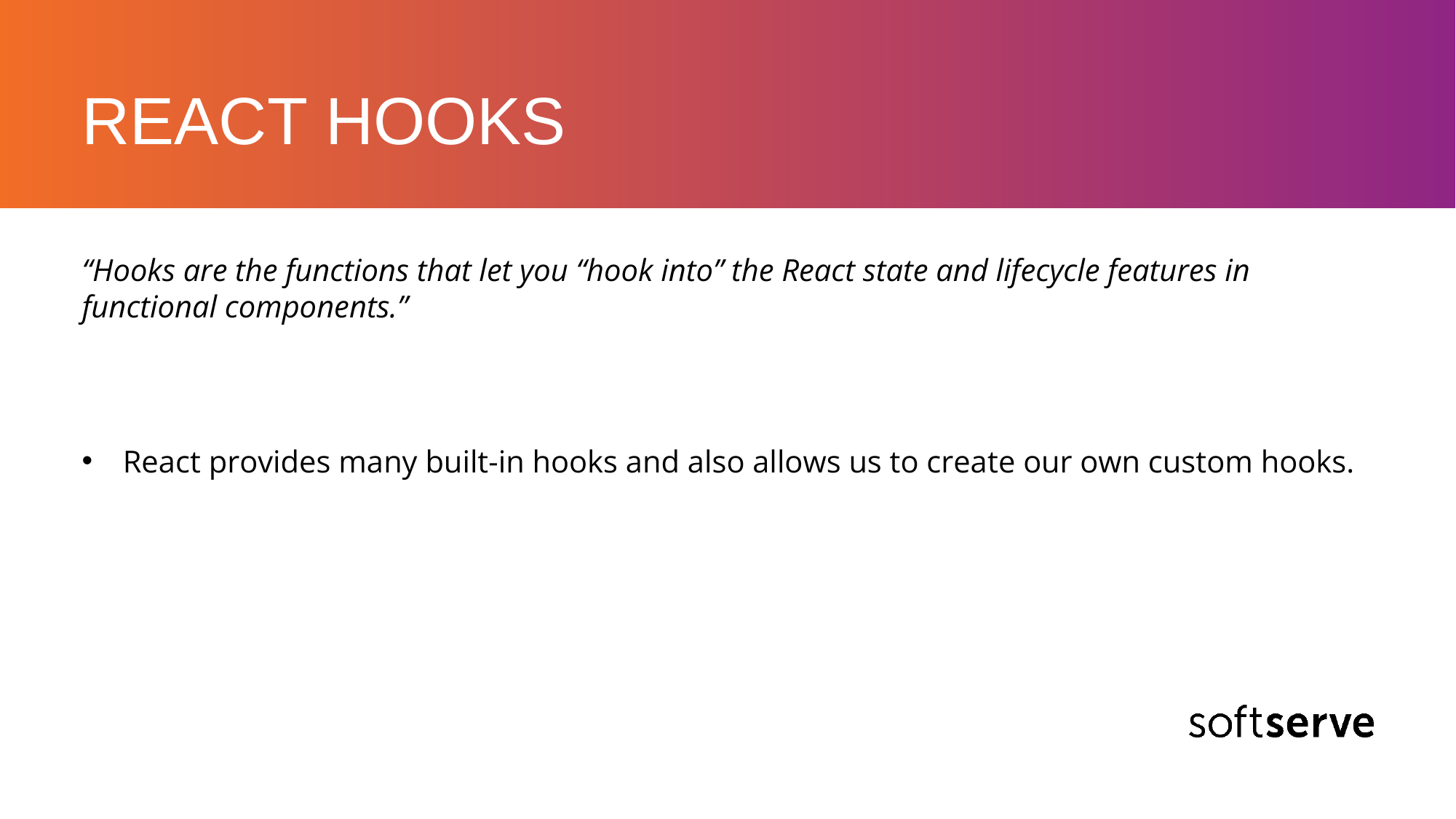

# REACT HOOKS
“Hooks are the functions that let you “hook into” the React state and lifecycle features in functional components.”

React provides many built-in hooks and also allows us to create our own custom hooks.